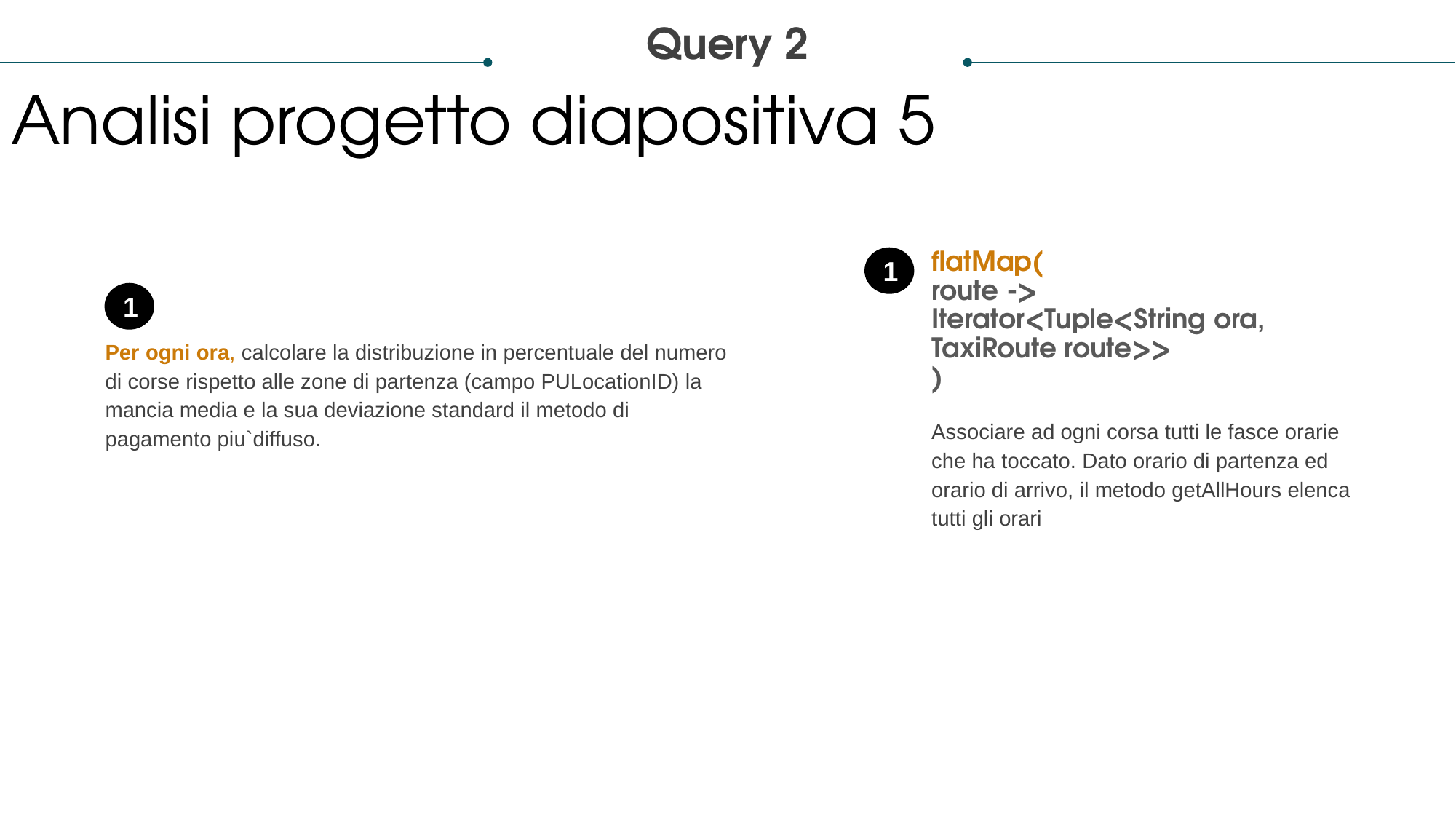

Query 2
Analisi progetto diapositiva 5
1
flatMap(
route ->
Iterator<Tuple<String ora, TaxiRoute route>>
)

1
Per ogni ora, calcolare la distribuzione in percentuale del numero di corse rispetto alle zone di partenza (campo PULocationID) la mancia media e la sua deviazione standard il metodo di pagamento piu`diffuso.
Associare ad ogni corsa tutti le fasce orarie che ha toccato. Dato orario di partenza ed orario di arrivo, il metodo getAllHours elenca tutti gli orari